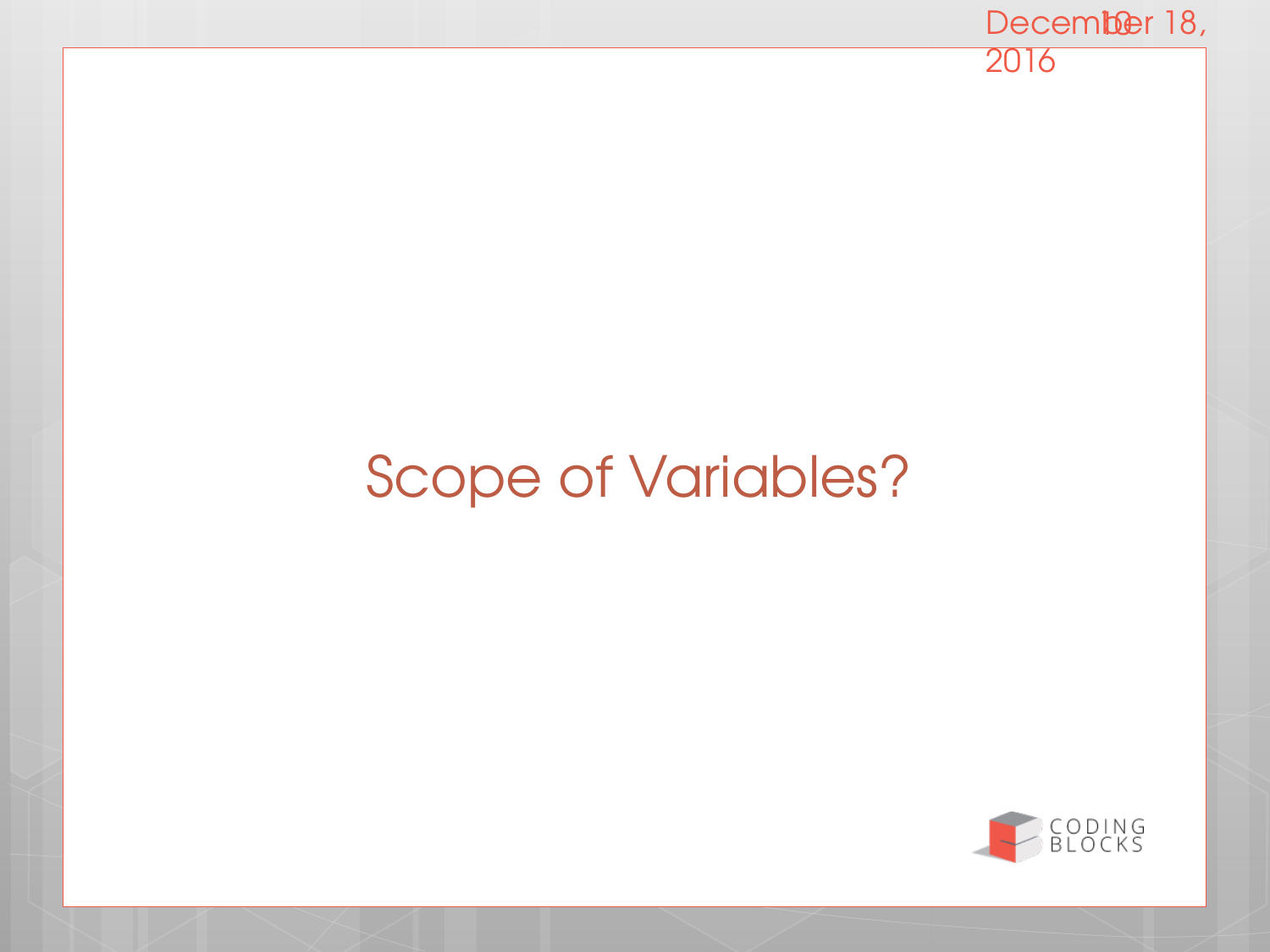

December 18, 2016
10
# Scope of Variables?